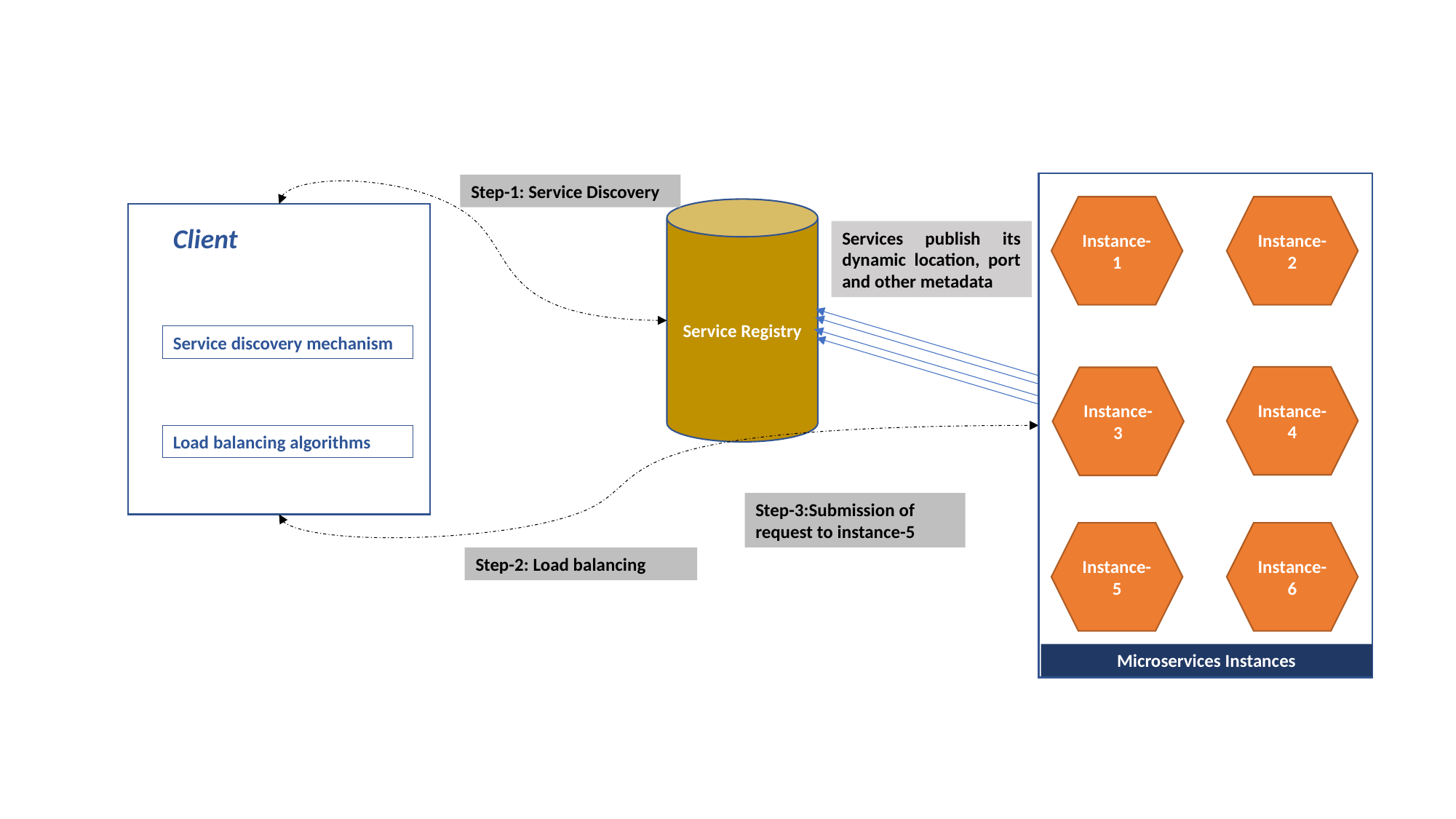

Client
Instance-1
Instance-2
Instance-4
Instance-3
Instance-5
Instance-6
Microservices Instances
Step-1: Service Discovery
Service Registry
Client
Client
Services publish its dynamic location, port and other metadata
Service discovery mechanism
Load balancing algorithms
Step-3:Submission of
request to instance-5
Step-2: Load balancing